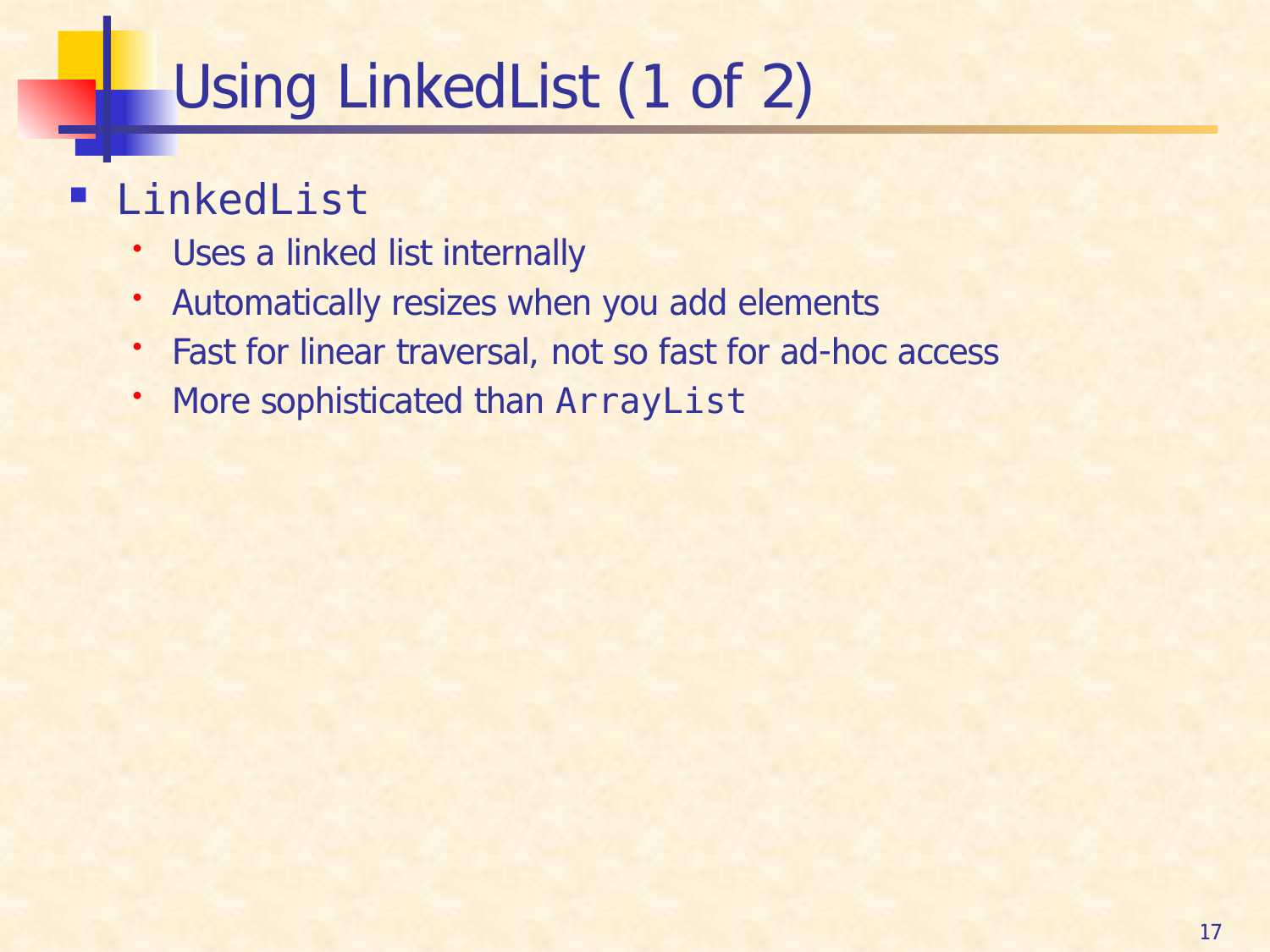

# Using LinkedList (1 of 2)
LinkedList
Uses a linked list internally
Automatically resizes when you add elements
Fast for linear traversal, not so fast for ad-hoc access
More sophisticated than ArrayList

17